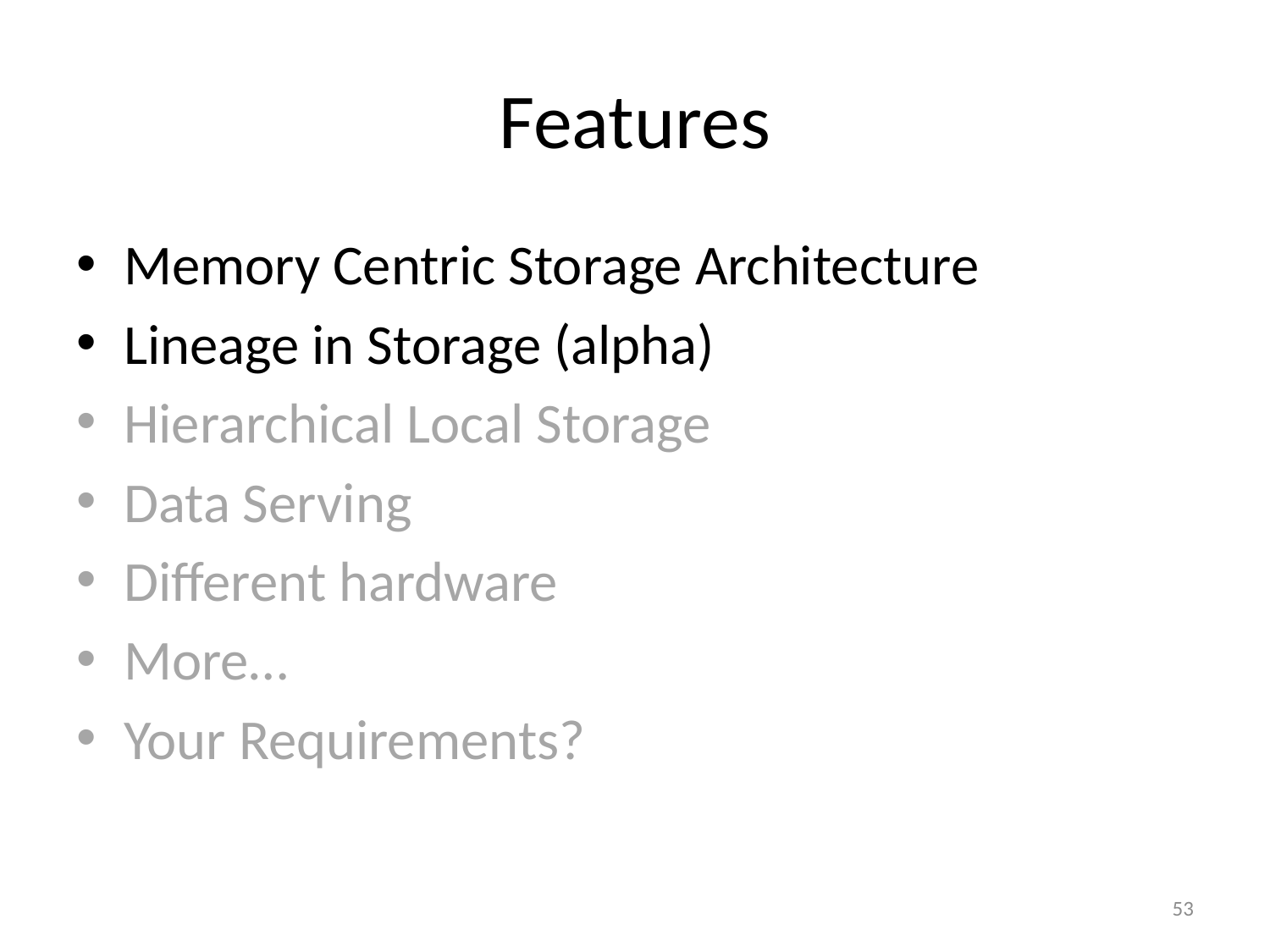

# Features
Memory Centric Storage Architecture
Lineage in Storage (alpha)
Hierarchical Local Storage
Data Serving
Different hardware
More…
Your Requirements?

53